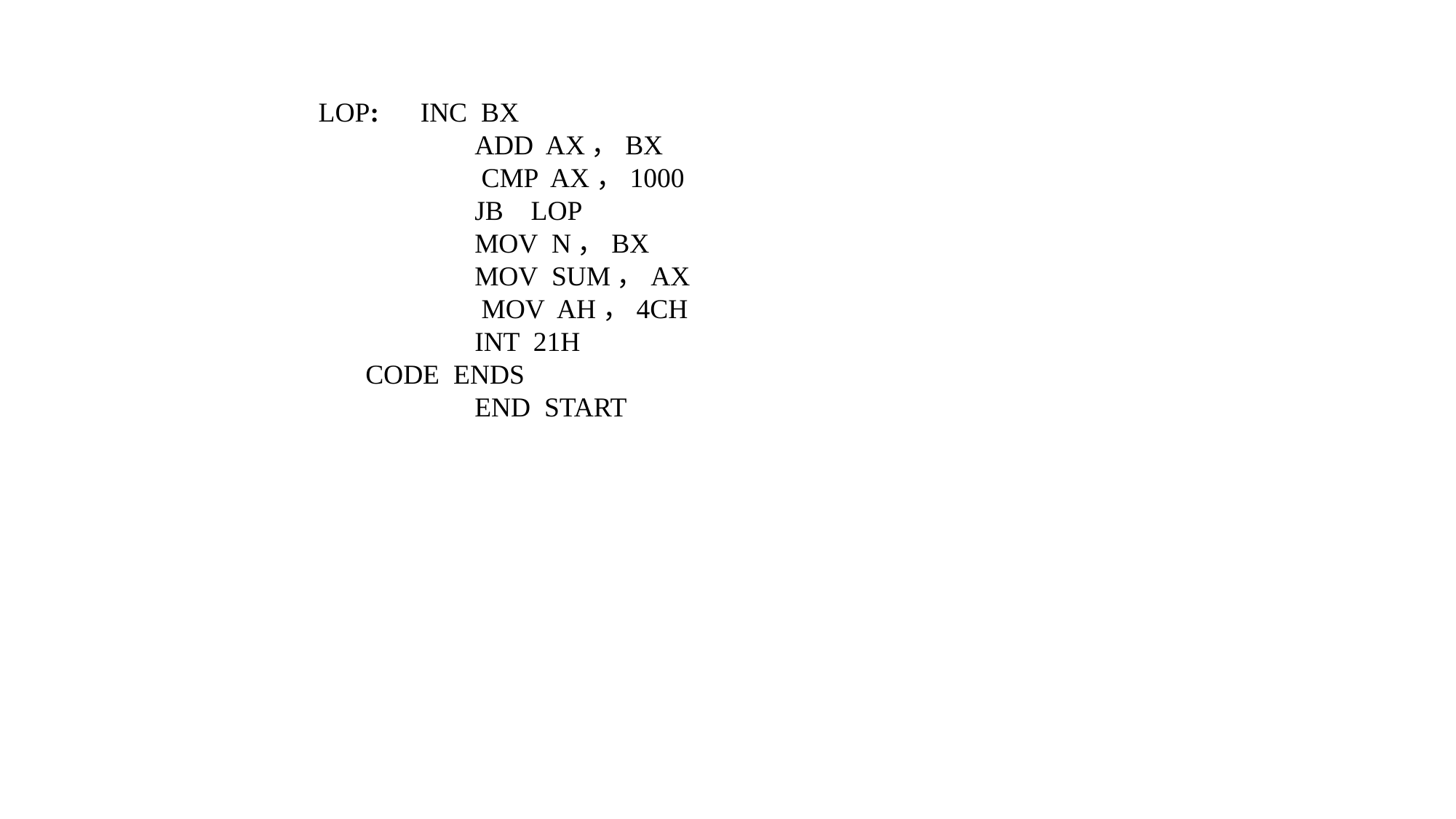

LOP:      INC  BX
          		ADD  AX，BX
         		 CMP  AX，1000
          		JB    LOP
          		MOV  N，BX
          		MOV  SUM，AX
         		 MOV  AH，4CH
          		INT  21H
   	CODE  ENDS
          		END  START